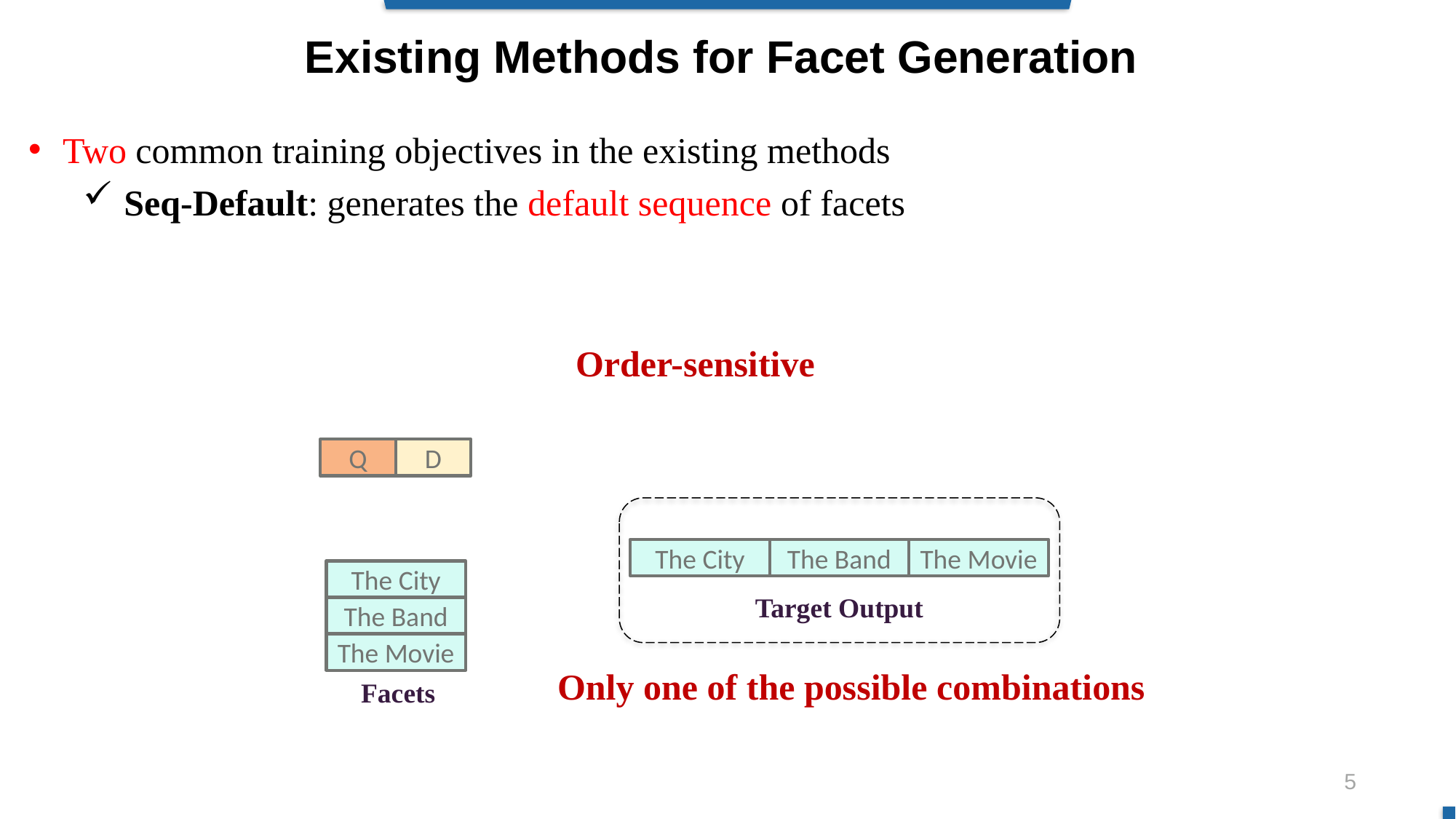

# Existing Methods for Facet Generation
Two common training objectives in the existing methods
Seq-Default: generates the default sequence of facets
Order-sensitive
Q
D

The City
The Band
The Movie
The City
Target Output
The Band
The Movie
Only one of the possible combinations
Facets
5